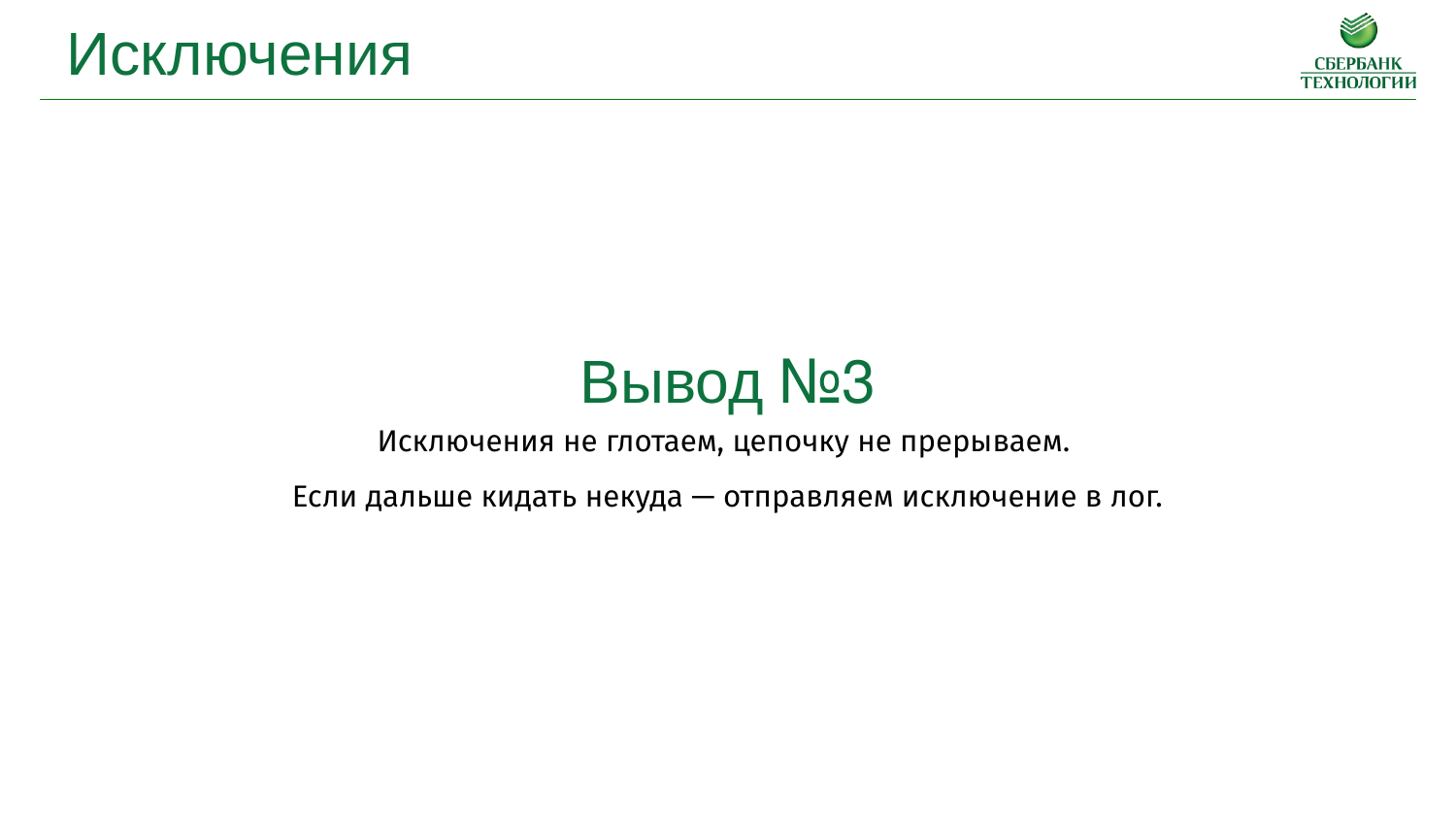

Исключения
Вывод №3
Исключения не глотаем, цепочку не прерываем.
Если дальше кидать некуда — отправляем исключение в лог.